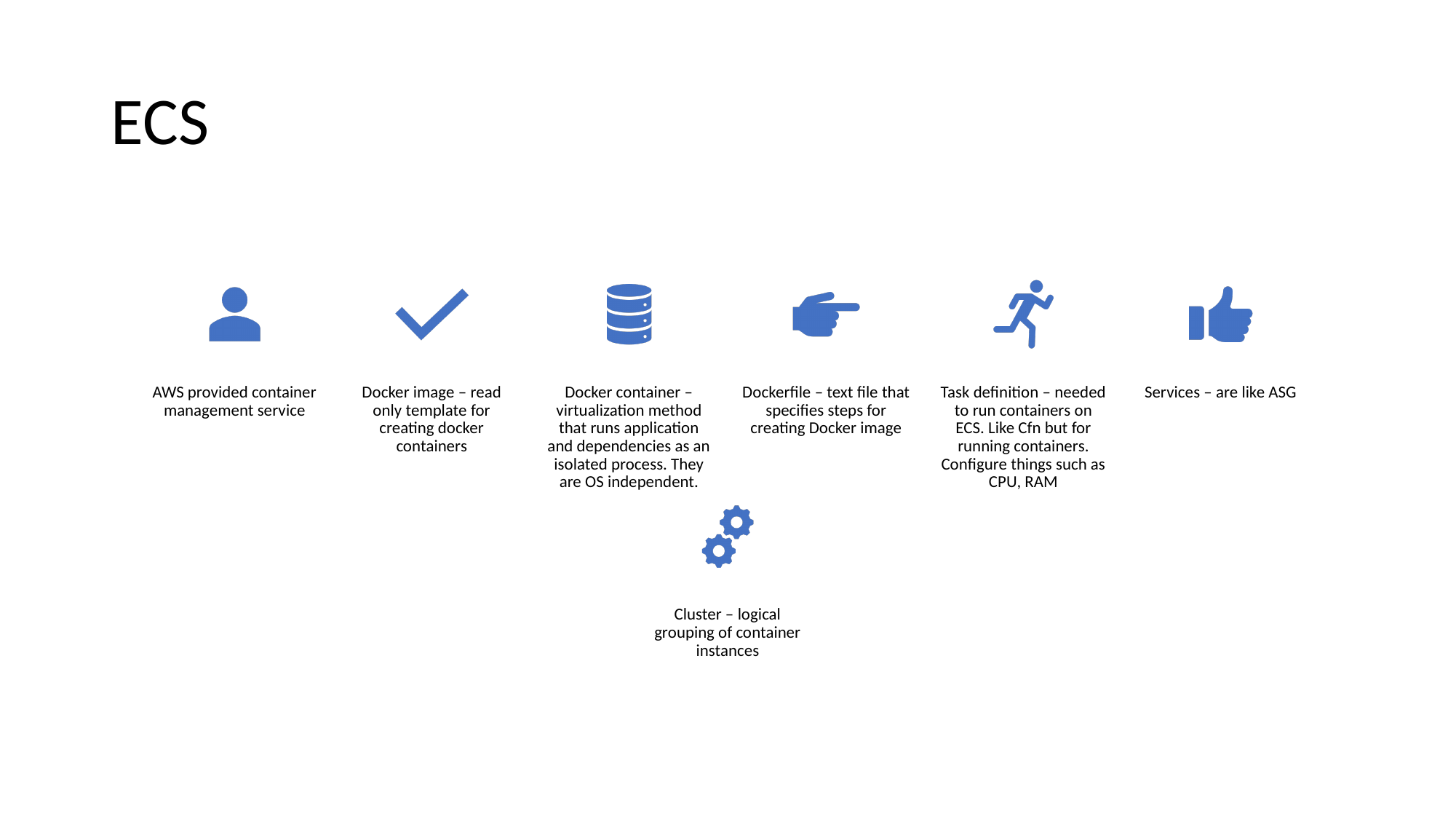

# ECS
AWS provided container management service
Docker image – read only template for creating docker containers
Docker container – virtualization method that runs application and dependencies as an isolated process. They are OS independent.
Dockerfile – text file that specifies steps for creating Docker image
Task definition – needed to run containers on ECS. Like Cfn but for running containers. Configure things such as CPU, RAM
Services – are like ASG
Cluster – logical grouping of container instances